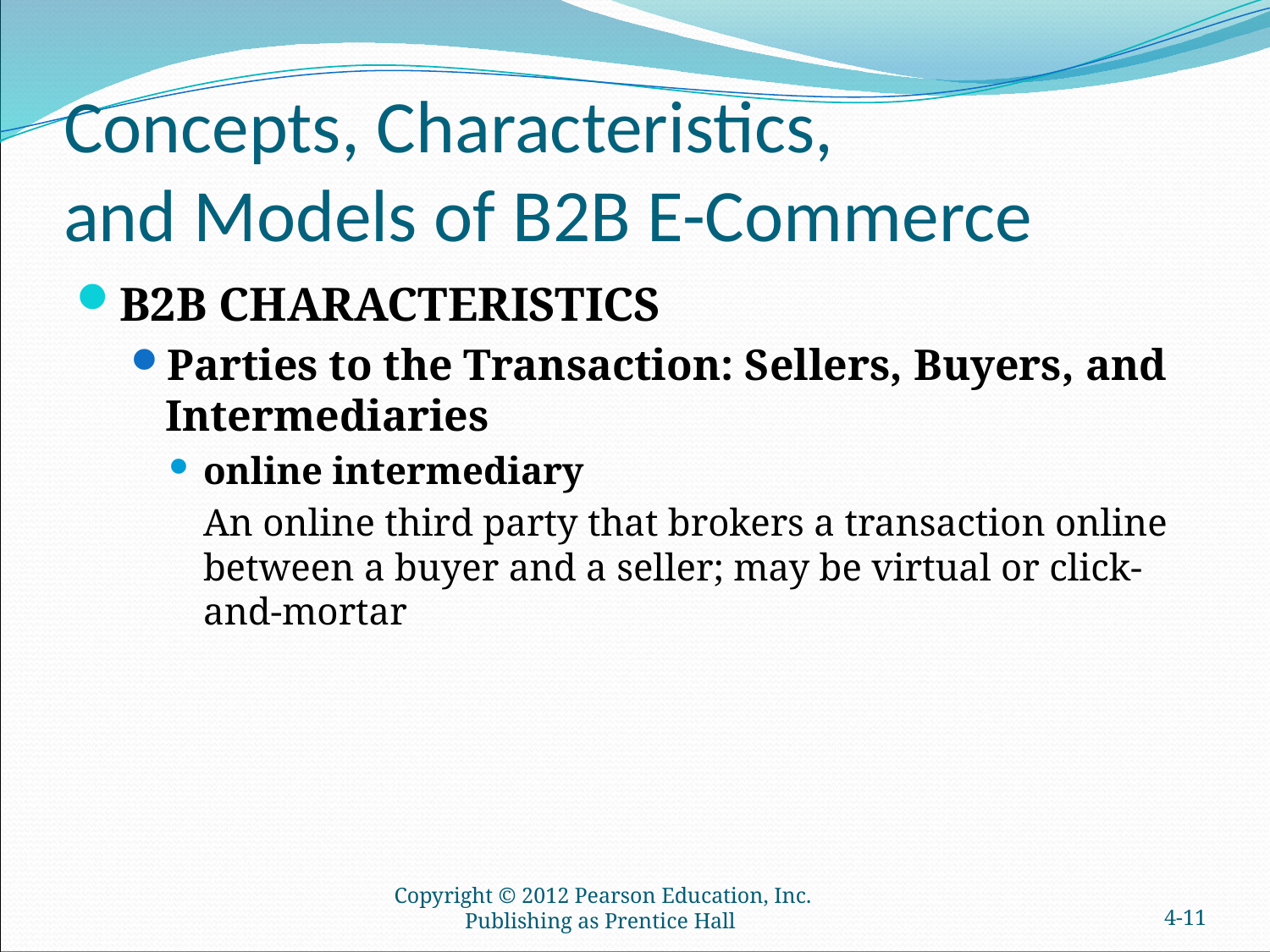

# Concepts, Characteristics, and Models of B2B E-Commerce
B2B CHARACTERISTICS
Parties to the Transaction: Sellers, Buyers, and Intermediaries
online intermediary
	An online third party that brokers a transaction online between a buyer and a seller; may be virtual or click-and-mortar

Copyright © 2012 Pearson Education, Inc. Publishing as Prentice Hall
4-11